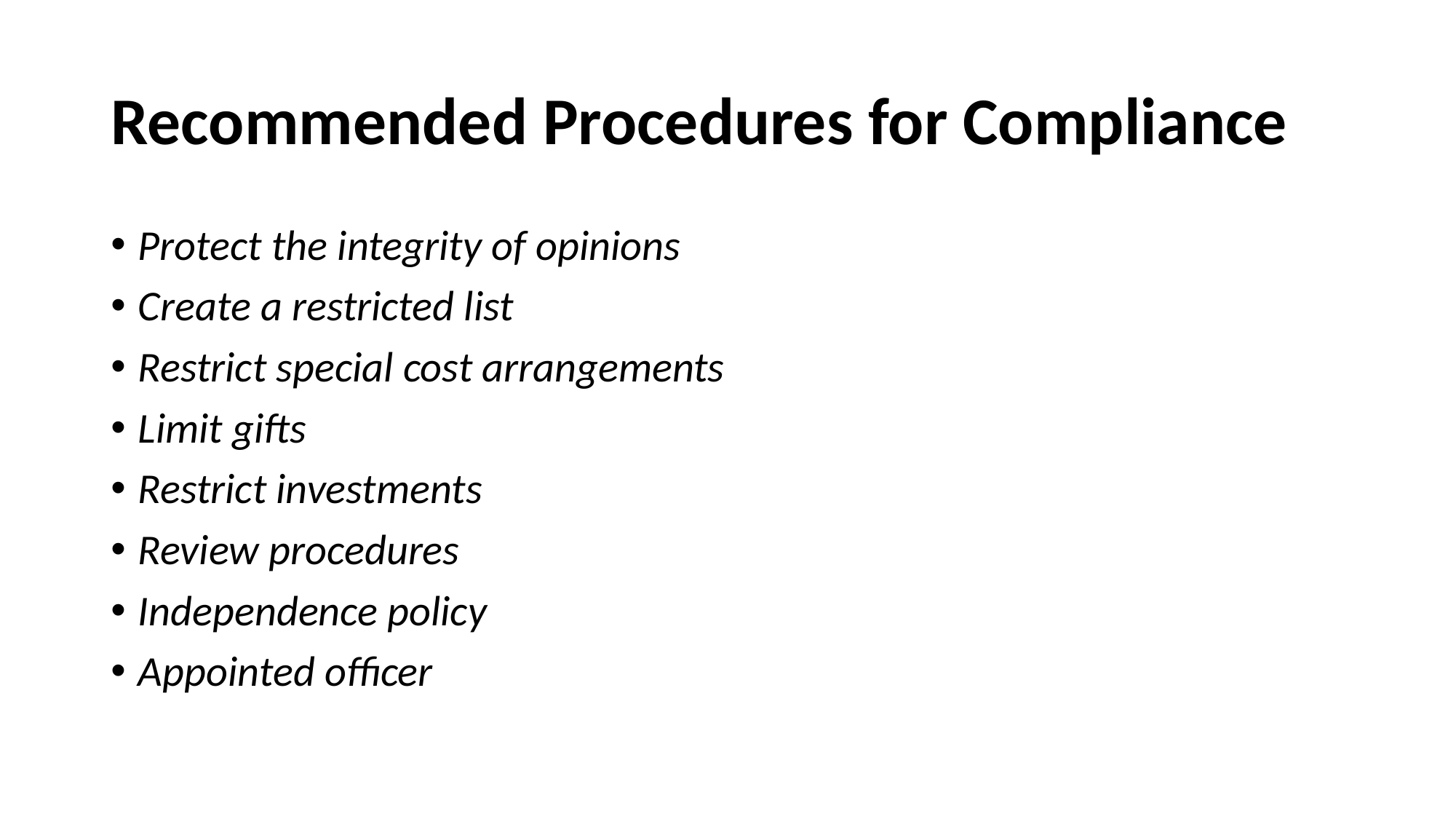

# Recommended Procedures for Compliance
Protect the integrity of opinions
Create a restricted list
Restrict special cost arrangements
Limit gifts
Restrict investments
Review procedures
Independence policy
Appointed officer